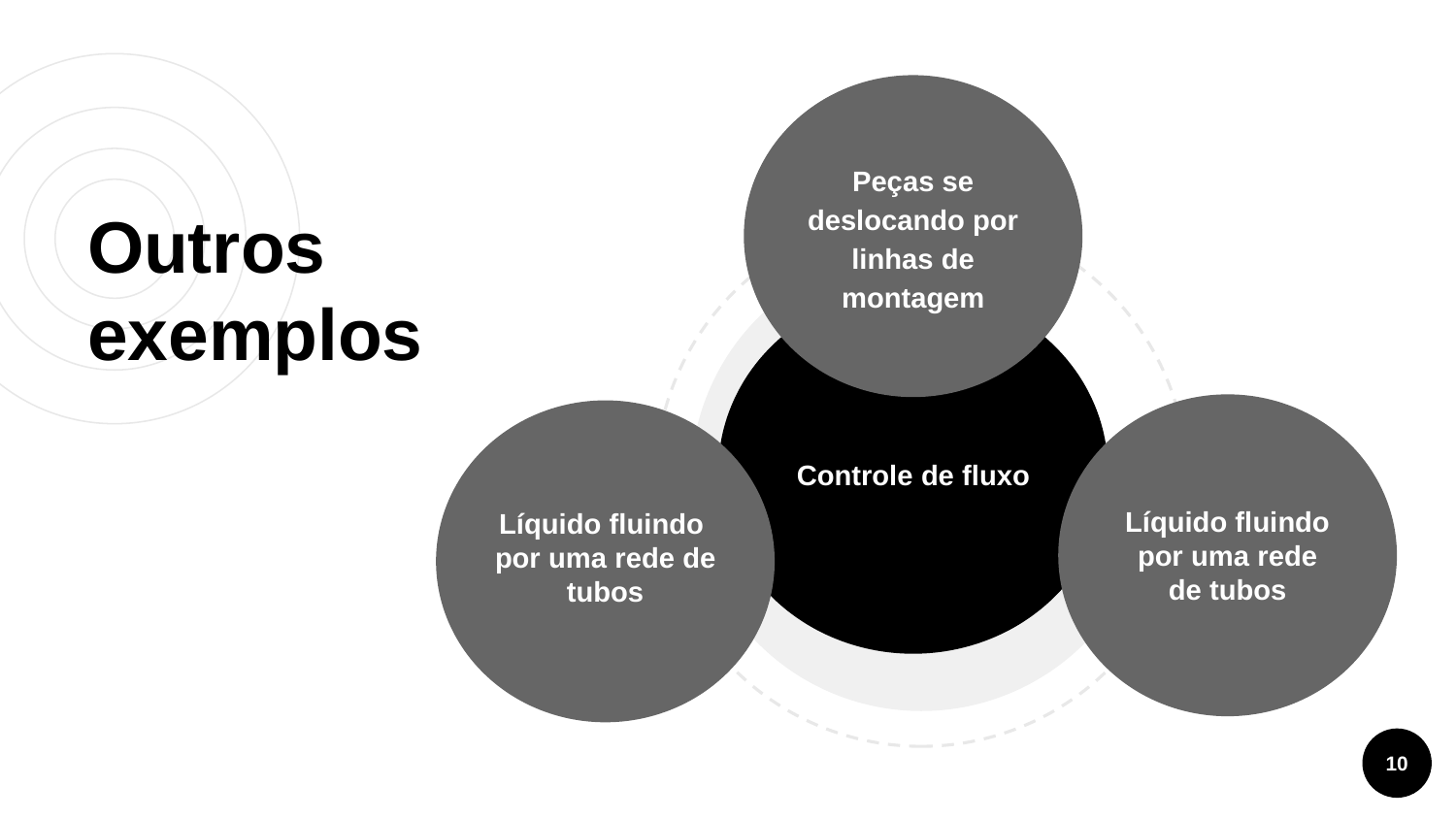

Peças se deslocando por linhas de montagem
# Outros exemplos

Controle de fluxo
Líquido fluindo por uma rede de tubos

Líquido fluindo
por uma rede de tubos
10